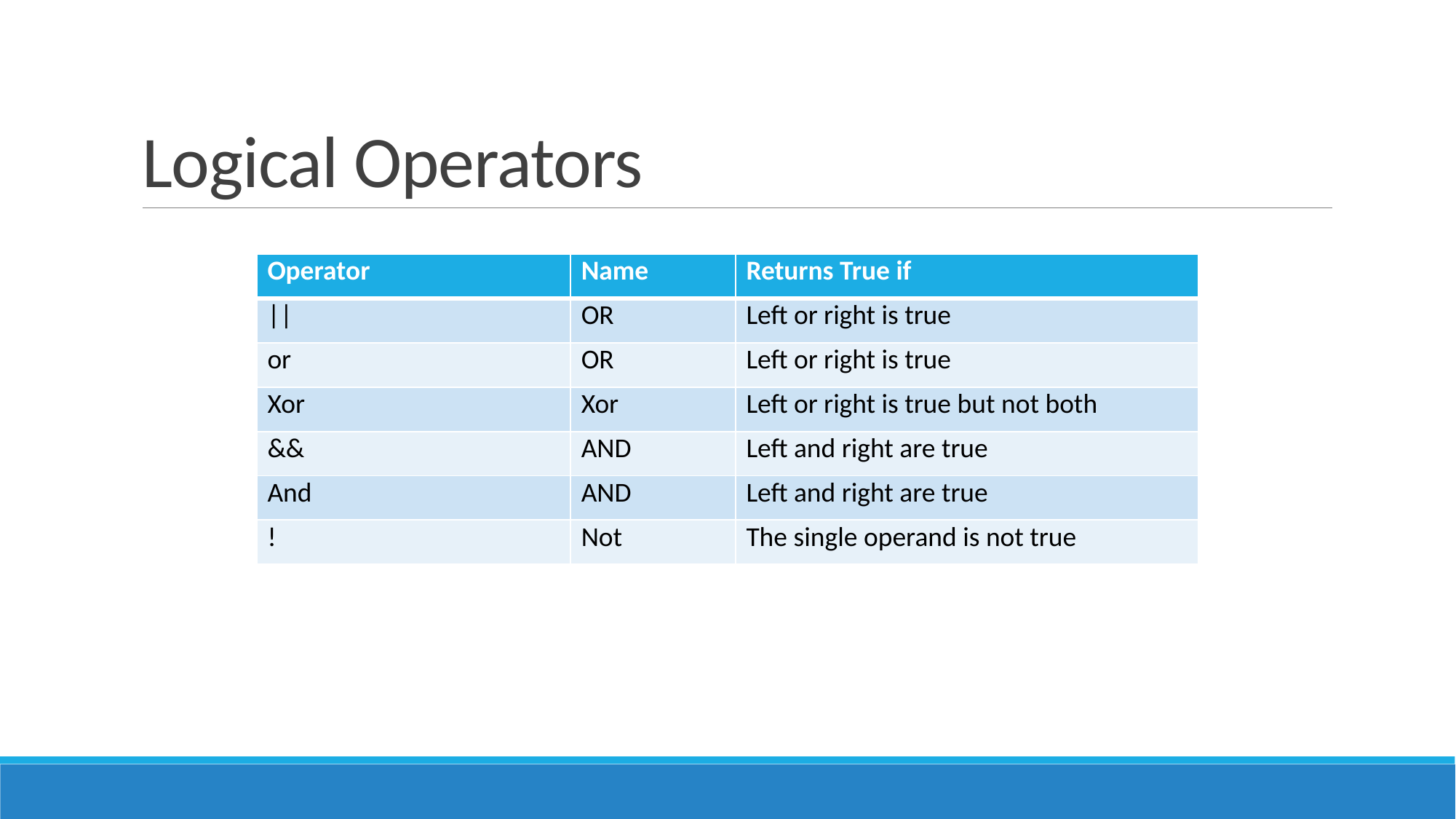

# Logical Operators
| Operator | Name | Returns True if |
| --- | --- | --- |
| || | OR | Left or right is true |
| or | OR | Left or right is true |
| Xor | Xor | Left or right is true but not both |
| && | AND | Left and right are true |
| And | AND | Left and right are true |
| ! | Not | The single operand is not true |